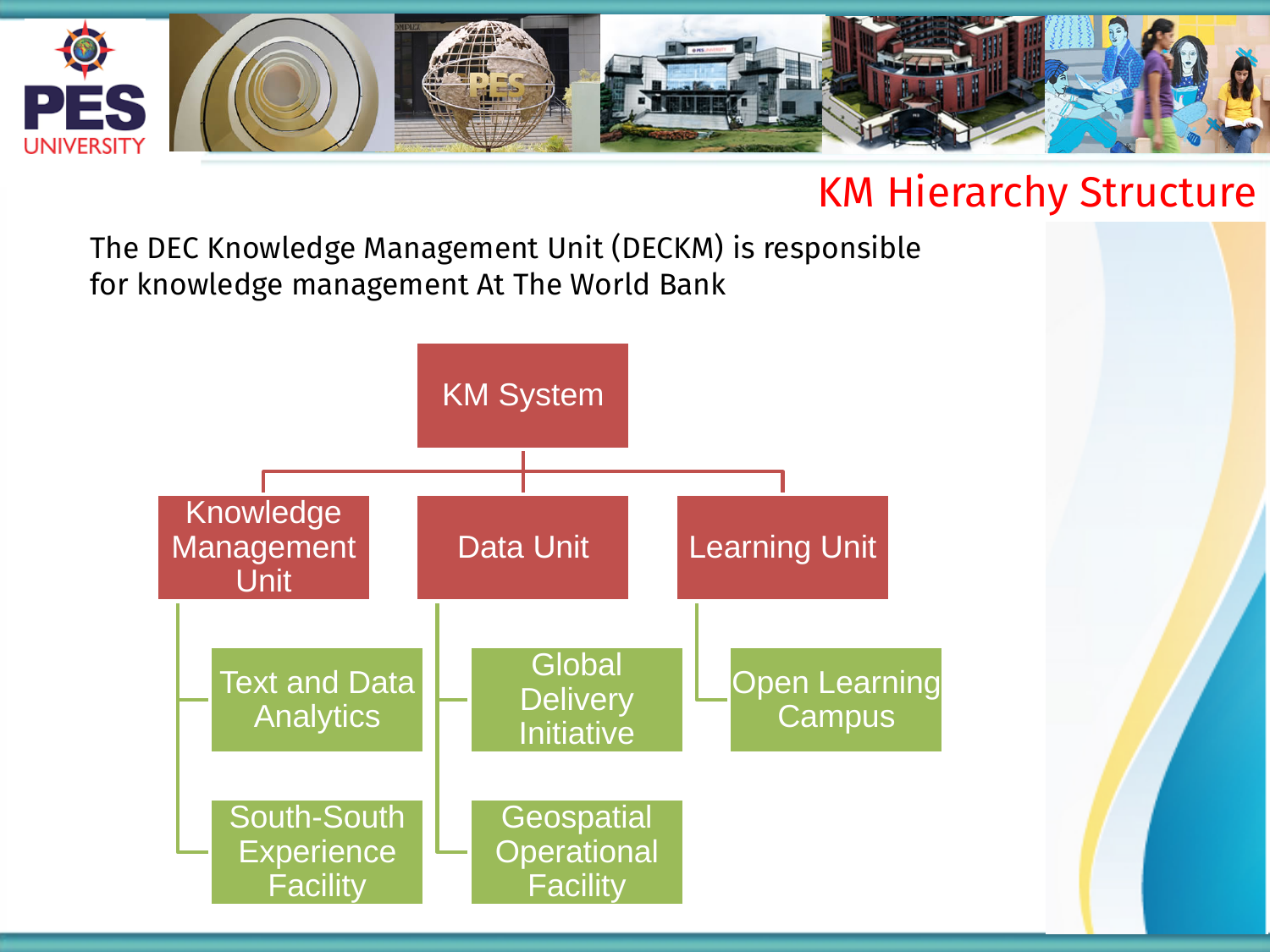

KM Hierarchy Structure
The DEC Knowledge Management Unit (DECKM) is responsible for knowledge management At The World Bank

KM System
Knowledge Management Unit
Text and Data Analytics
South-South Experience Facility
Data Unit
Global Delivery Initiative
Geospatial Operational Facility
Learning Unit
Open Learning Campus